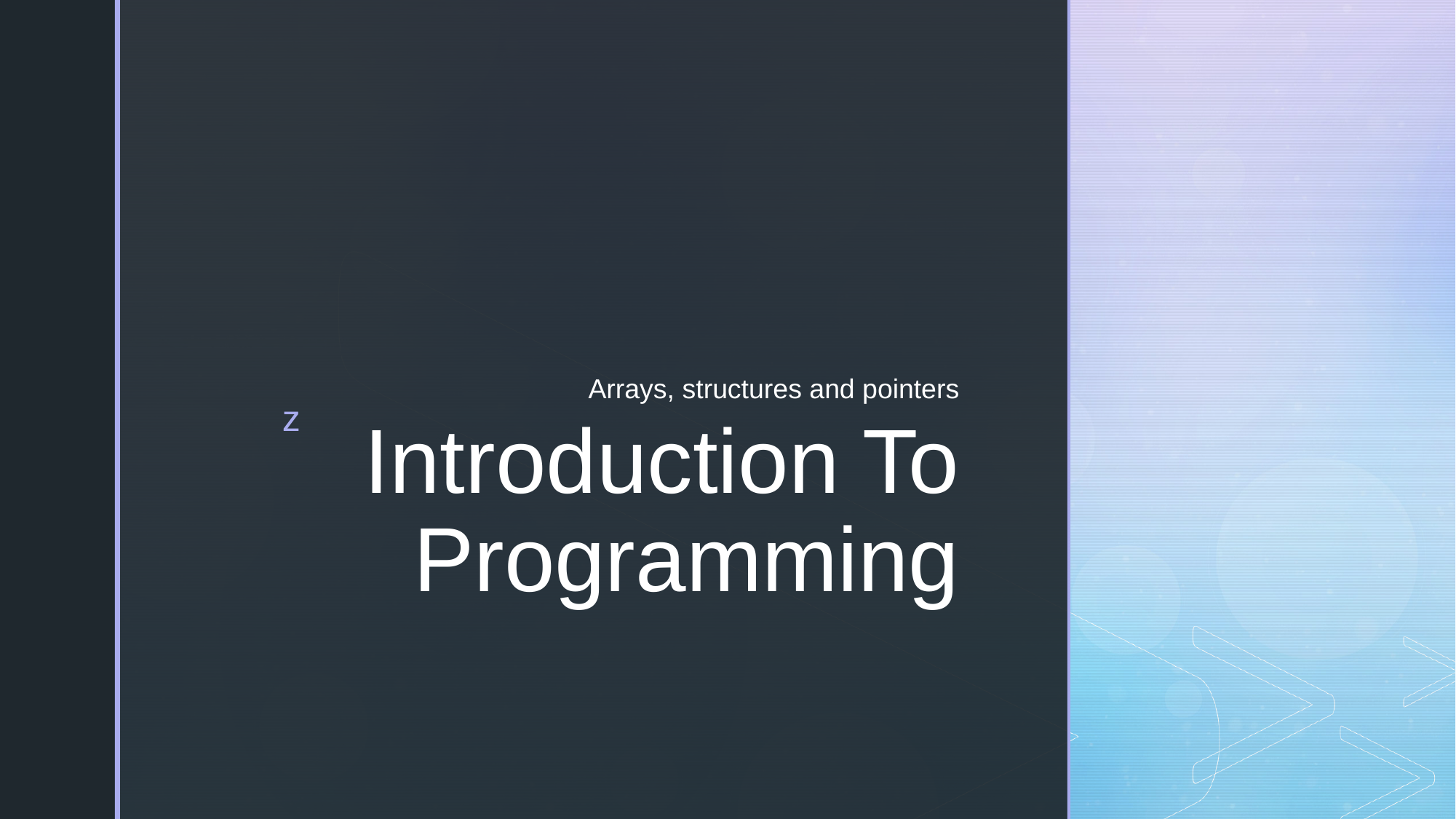

Arrays, structures and pointers
# Introduction To Programming